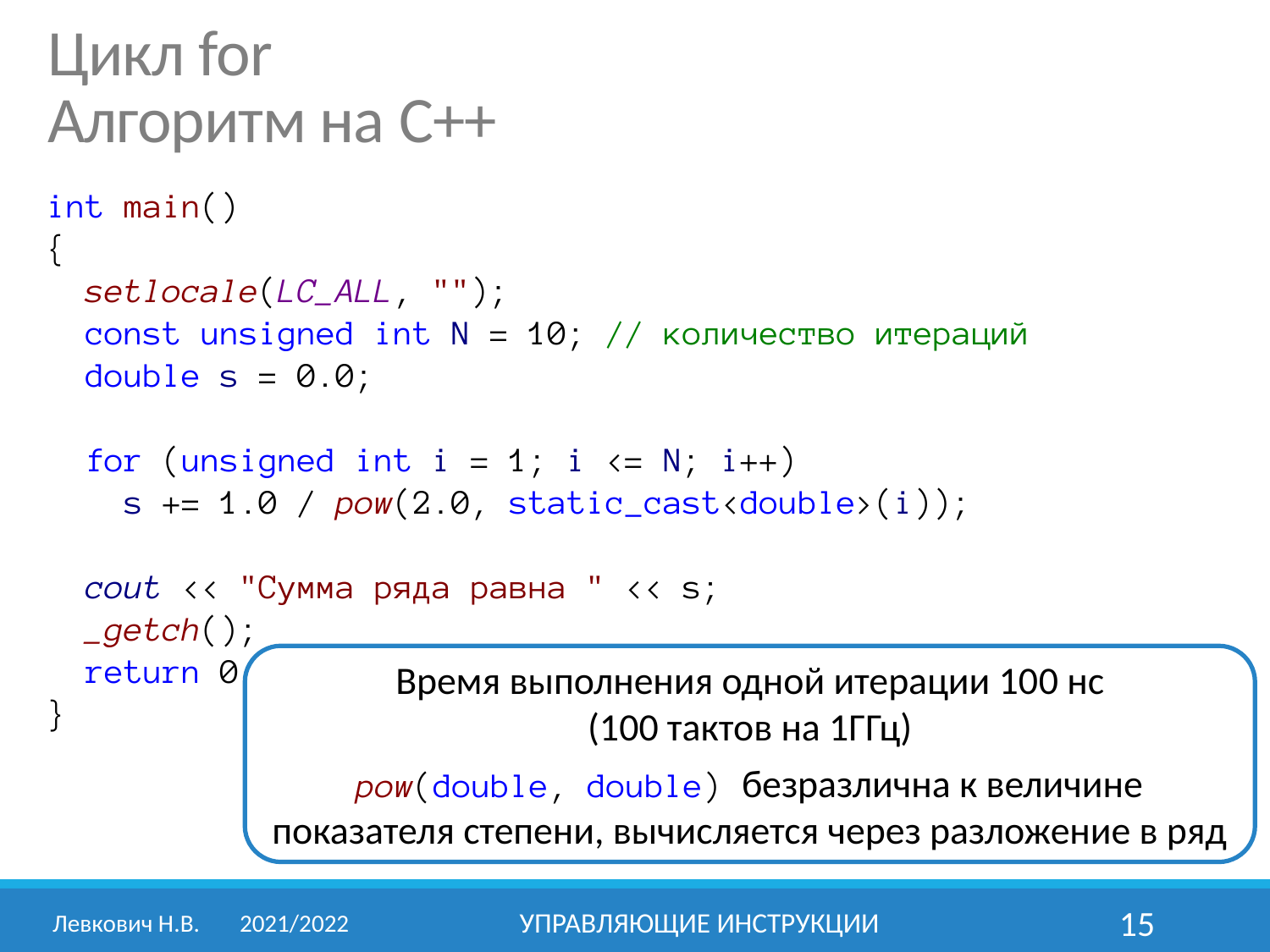

Цикл for
Алгоритм на C++
int main()
{
  setlocale(LC_ALL, "");
  const unsigned int N = 10; // количество итераций
  double s = 0.0;

  for (unsigned int i = 1; i <= N; i++)
    s += 1.0 / pow(2.0, static_cast<double>(i));
  cout << "Сумма ряда равна " << s;
  _getch();
  return 0;
}
Время выполнения одной итерации 100 нс
(100 тактов на 1ГГц)
pow(double, double) безразлична к величине показателя степени, вычисляется через разложение в ряд
Левкович Н.В.	2021/2022
Управляющие инструкции
15